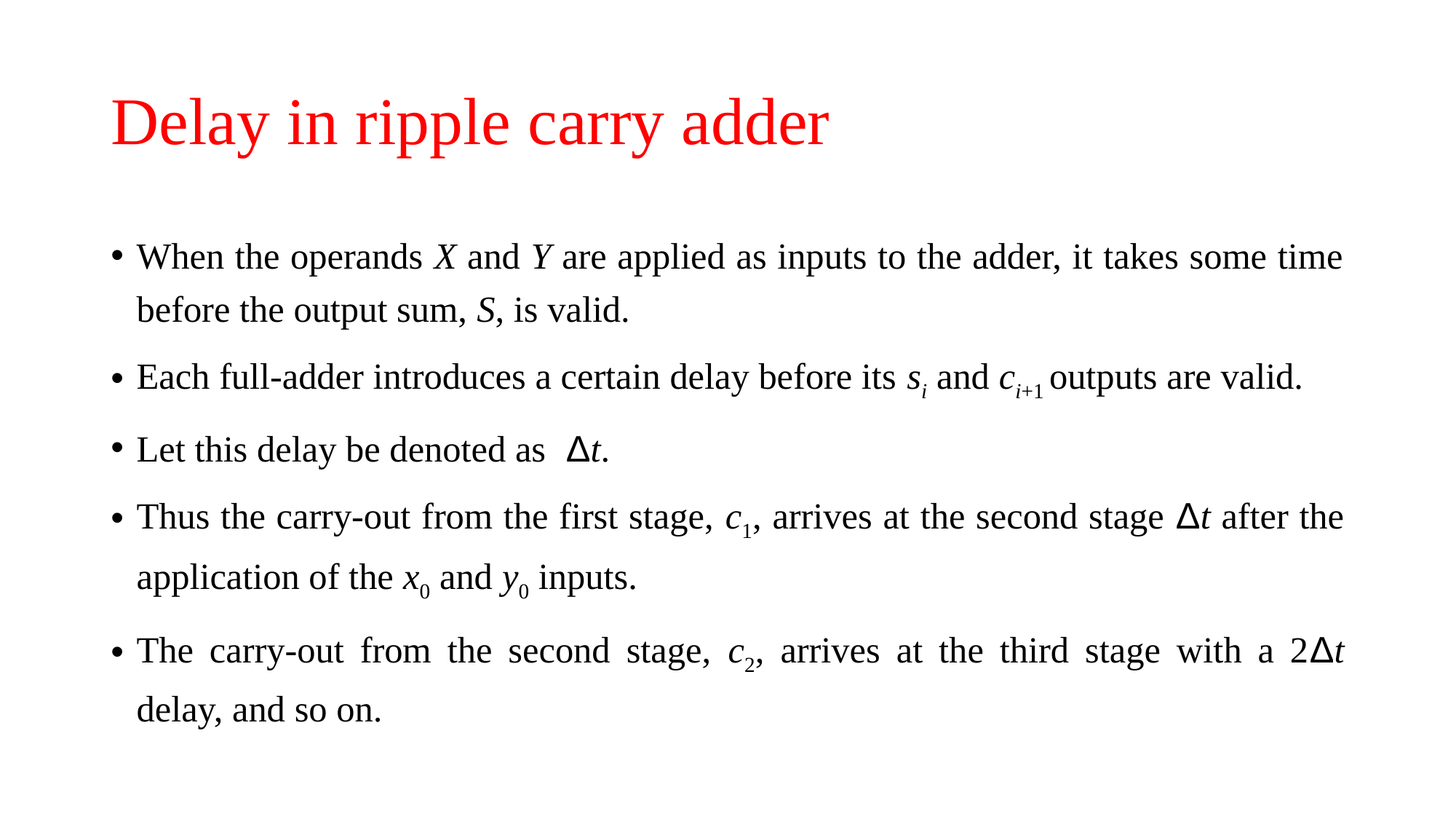

# Delay in ripple carry adder
When the operands X and Y are applied as inputs to the adder, it takes some time before the output sum, S, is valid.
Each full-adder introduces a certain delay before its si and ci+1 outputs are valid.
Let this delay be denoted as  Δt.
Thus the carry-out from the first stage, c1, arrives at the second stage Δt after the application of the x0 and y0 inputs.
The carry-out from the second stage, c2, arrives at the third stage with a 2Δt delay, and so on.